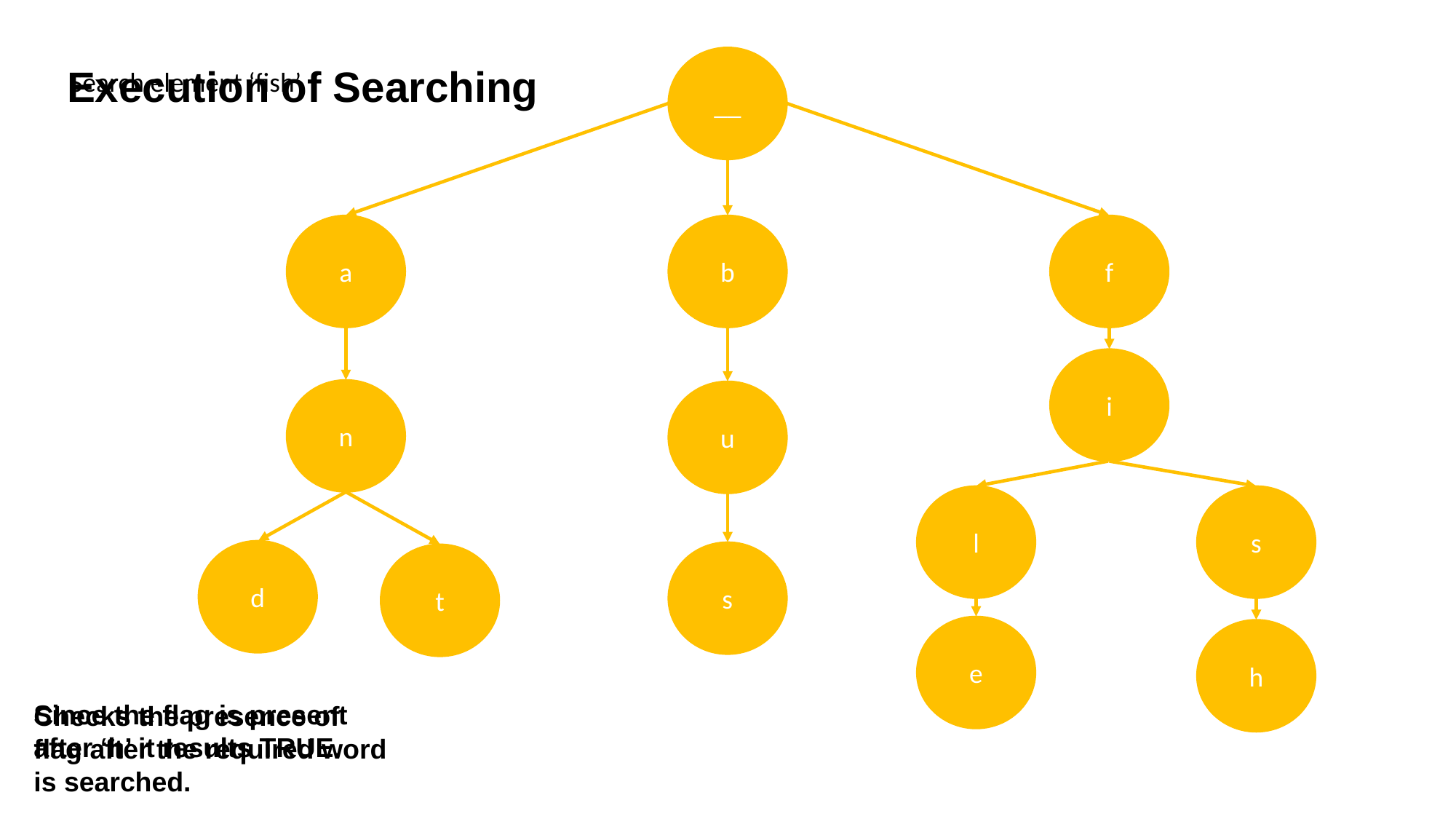

__
Execution of Searching
Search element ‘fish’
f
a
b
i
n
u
l
s
d
s
t
e
h
Since the flag is present after ‘h’ it results TRUE.
Checks the presence of flag after the required word is searched.